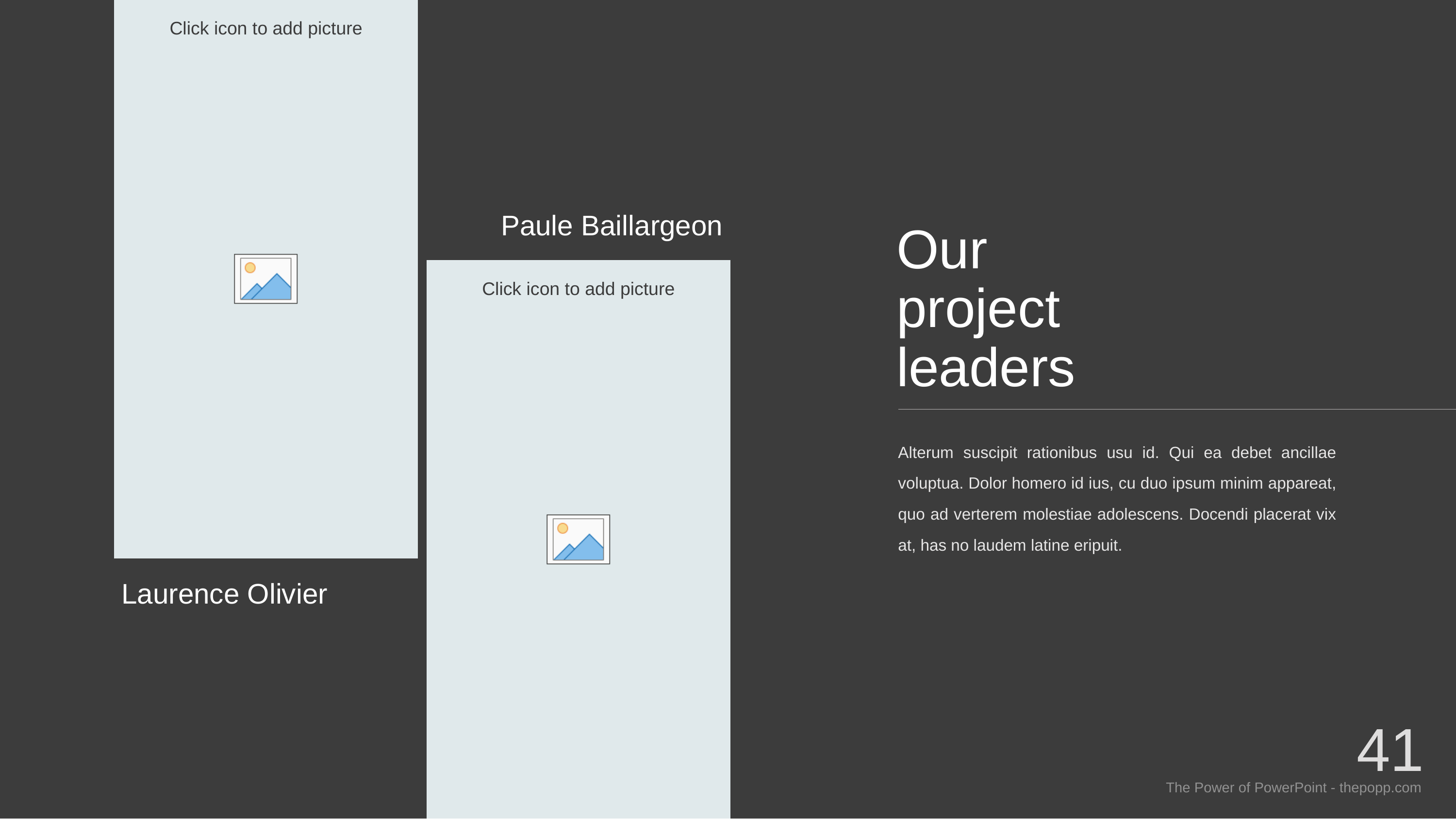

# Our project leaders
Paule Baillargeon

Alterum suscipit rationibus usu id. Qui ea debet ancillae voluptua. Dolor homero id ius, cu duo ipsum minim appareat, quo ad verterem molestiae adolescens. Docendi placerat vix at, has no laudem latine eripuit.
Laurence Olivier
41
The Power of PowerPoint - thepopp.com